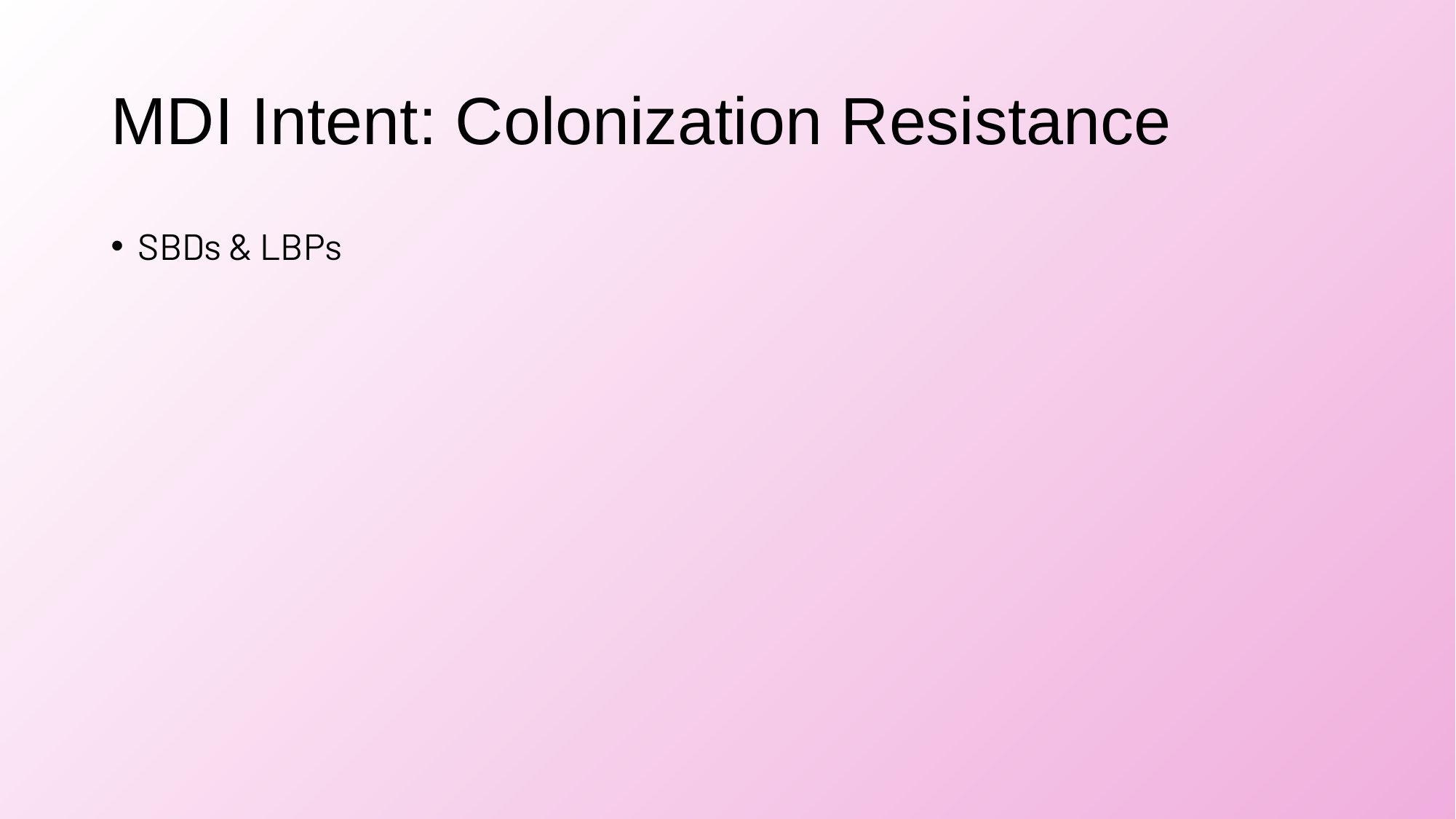

# MDI Intent: Colonization Resistance
SBDs & LBPs